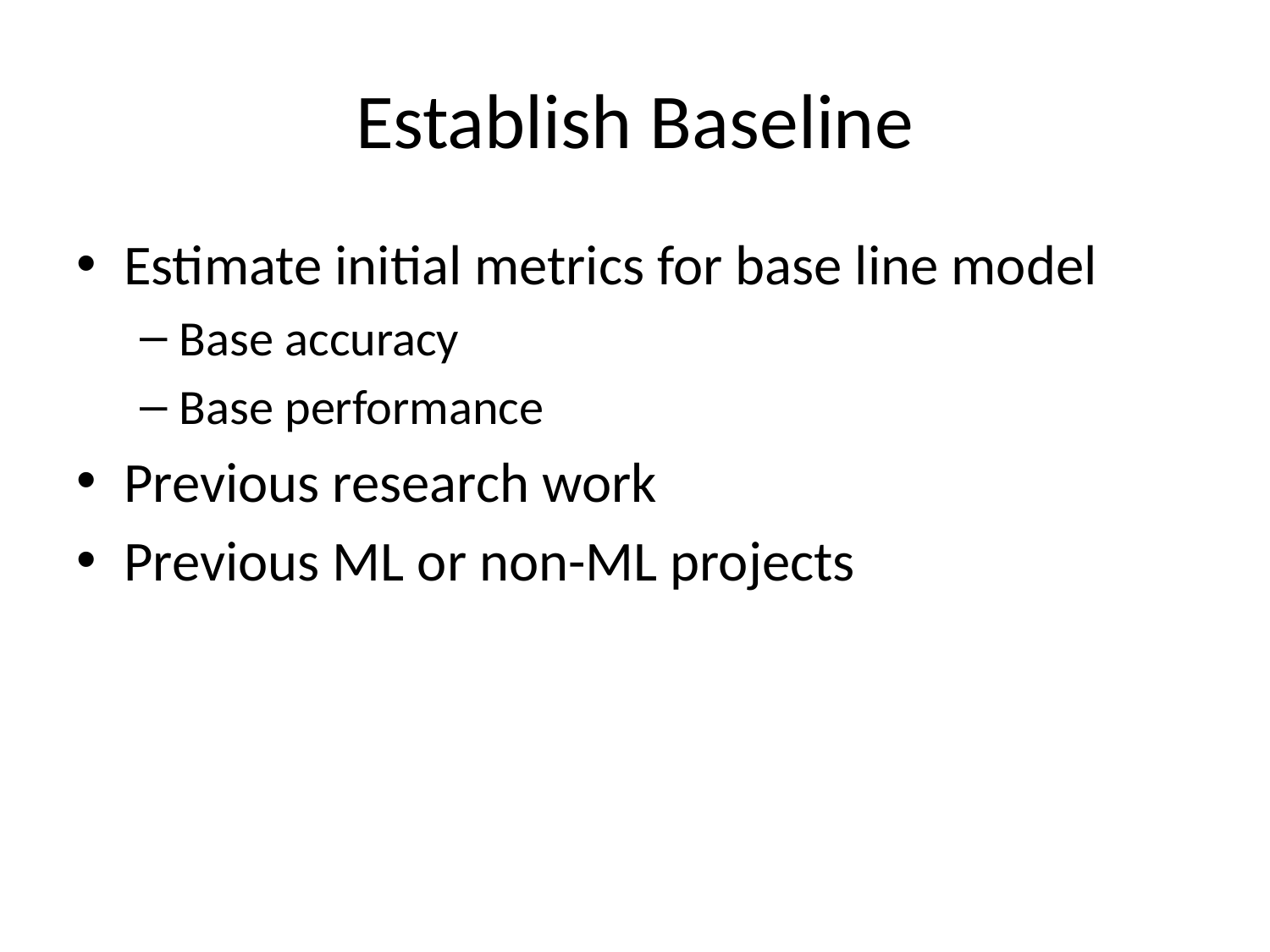

# Establish Baseline
Estimate initial metrics for base line model
Base accuracy
Base performance
Previous research work
Previous ML or non-ML projects